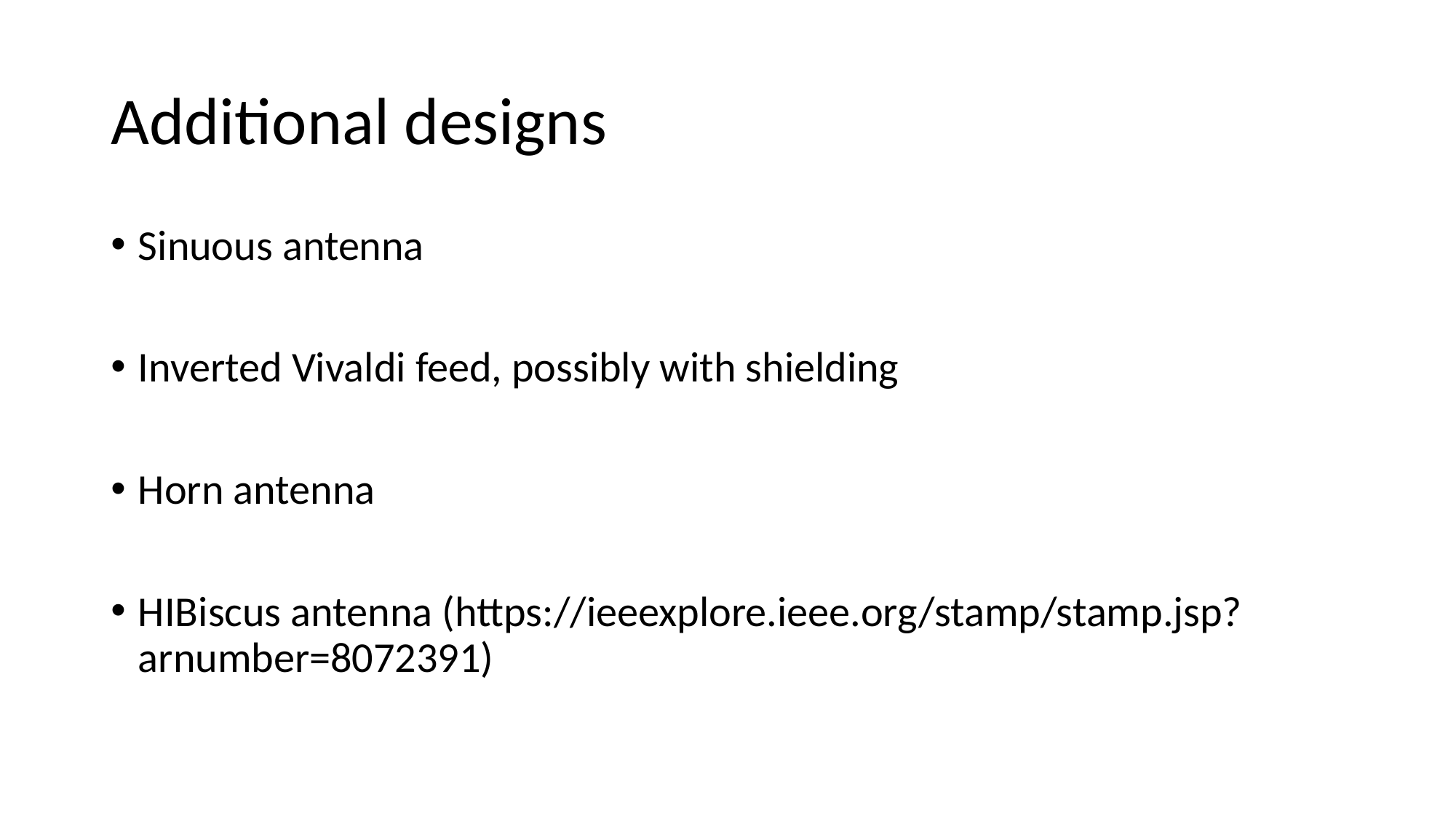

# Additional designs
Sinuous antenna

Inverted Vivaldi feed, possibly with shielding

Horn antenna

HIBiscus antenna (https://ieeexplore.ieee.org/stamp/stamp.jsp?arnumber=8072391)